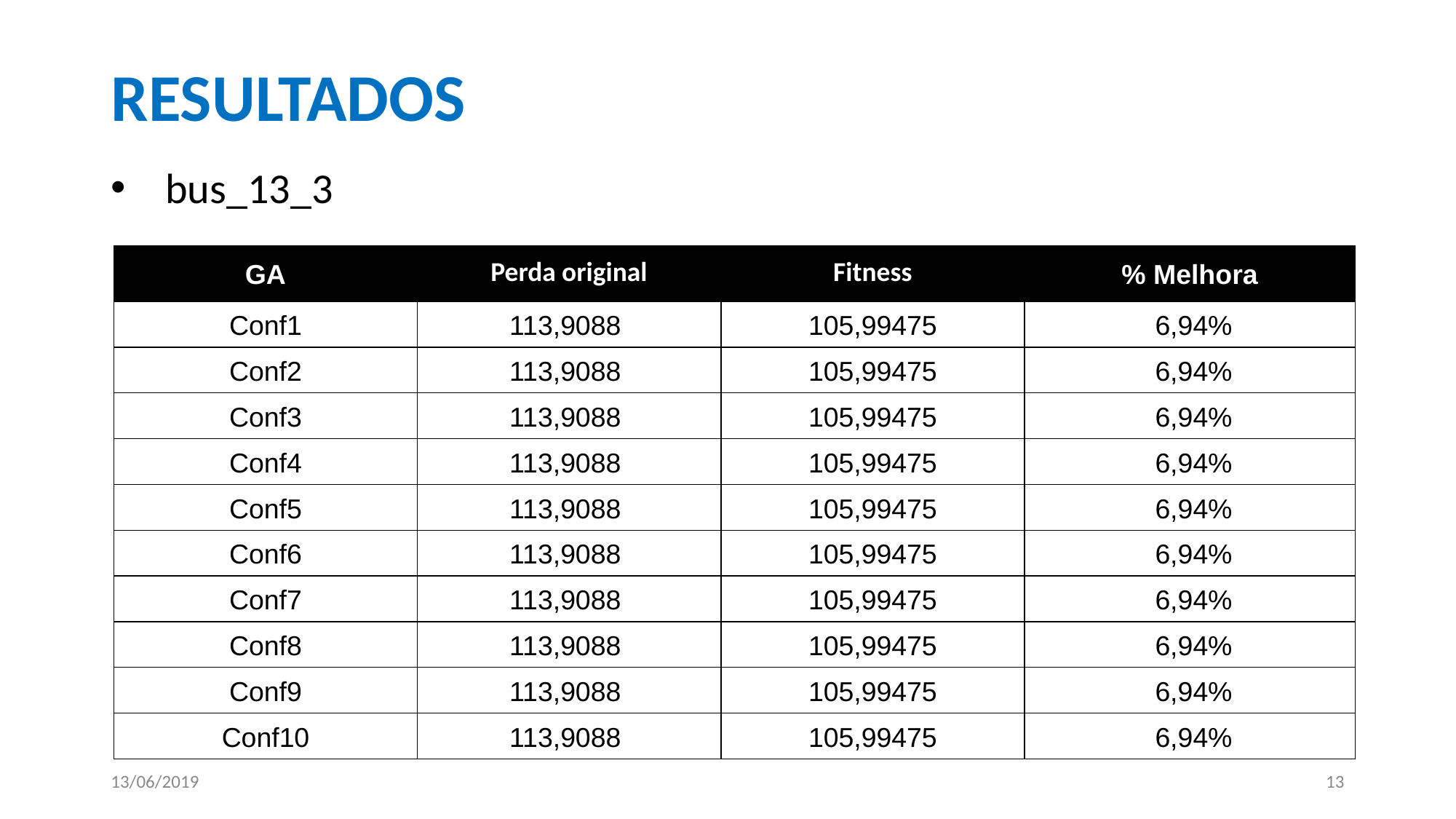

# RESULTADOS
bus_13_3

| GA | Perda original | Fitness | % Melhora |
| --- | --- | --- | --- |
| Conf1 | 113,9088 | 105,99475 | 6,94% |
| Conf2 | 113,9088 | 105,99475 | 6,94% |
| Conf3 | 113,9088 | 105,99475 | 6,94% |
| Conf4 | 113,9088 | 105,99475 | 6,94% |
| Conf5 | 113,9088 | 105,99475 | 6,94% |
| Conf6 | 113,9088 | 105,99475 | 6,94% |
| Conf7 | 113,9088 | 105,99475 | 6,94% |
| Conf8 | 113,9088 | 105,99475 | 6,94% |
| Conf9 | 113,9088 | 105,99475 | 6,94% |
| Conf10 | 113,9088 | 105,99475 | 6,94% |
13/06/2019
13